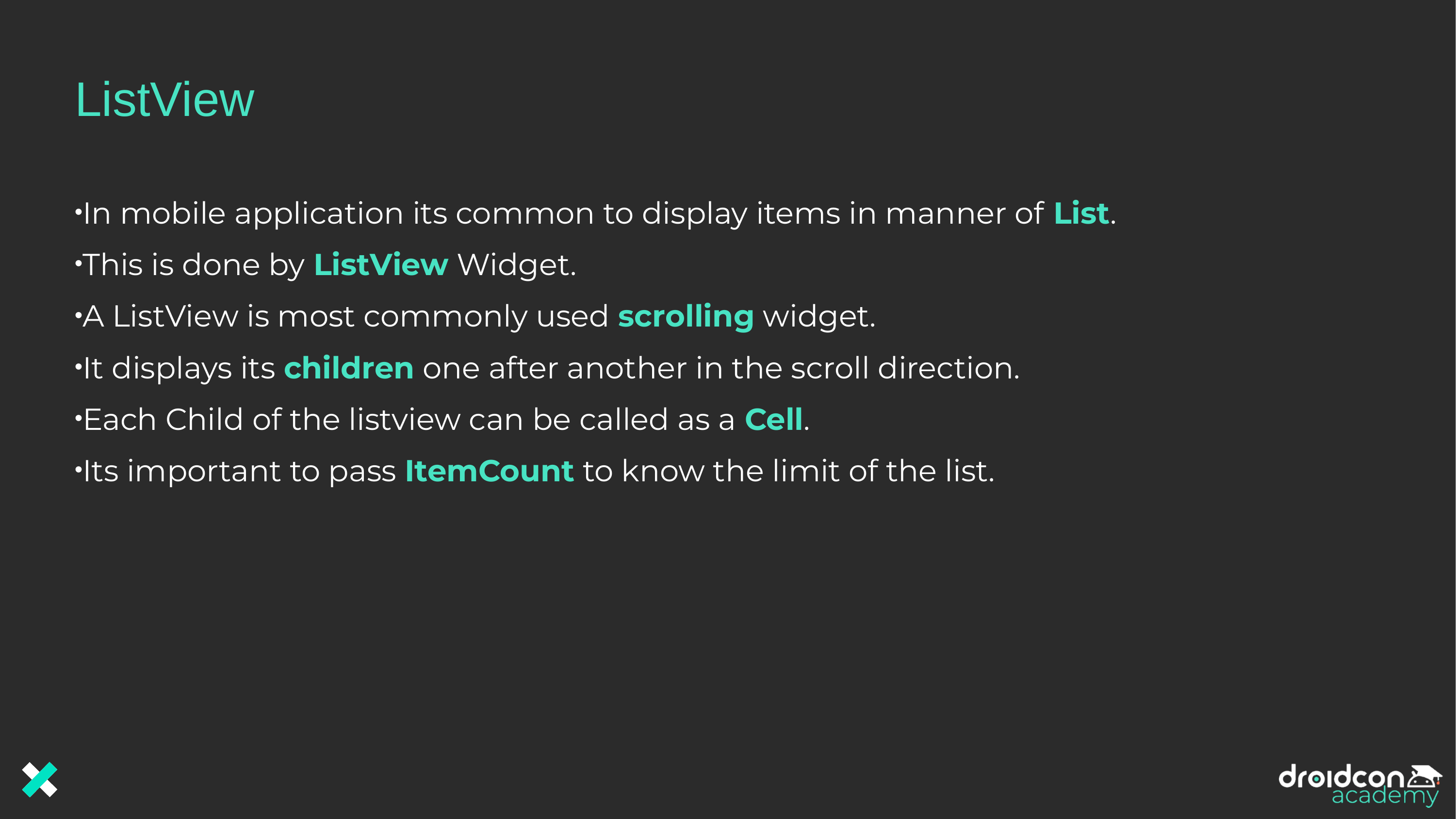

# ListView
In mobile application its common to display items in manner of List.
This is done by ListView Widget.
A ListView is most commonly used scrolling widget.
It displays its children one after another in the scroll direction.
Each Child of the listview can be called as a Cell.
Its important to pass ItemCount to know the limit of the list.